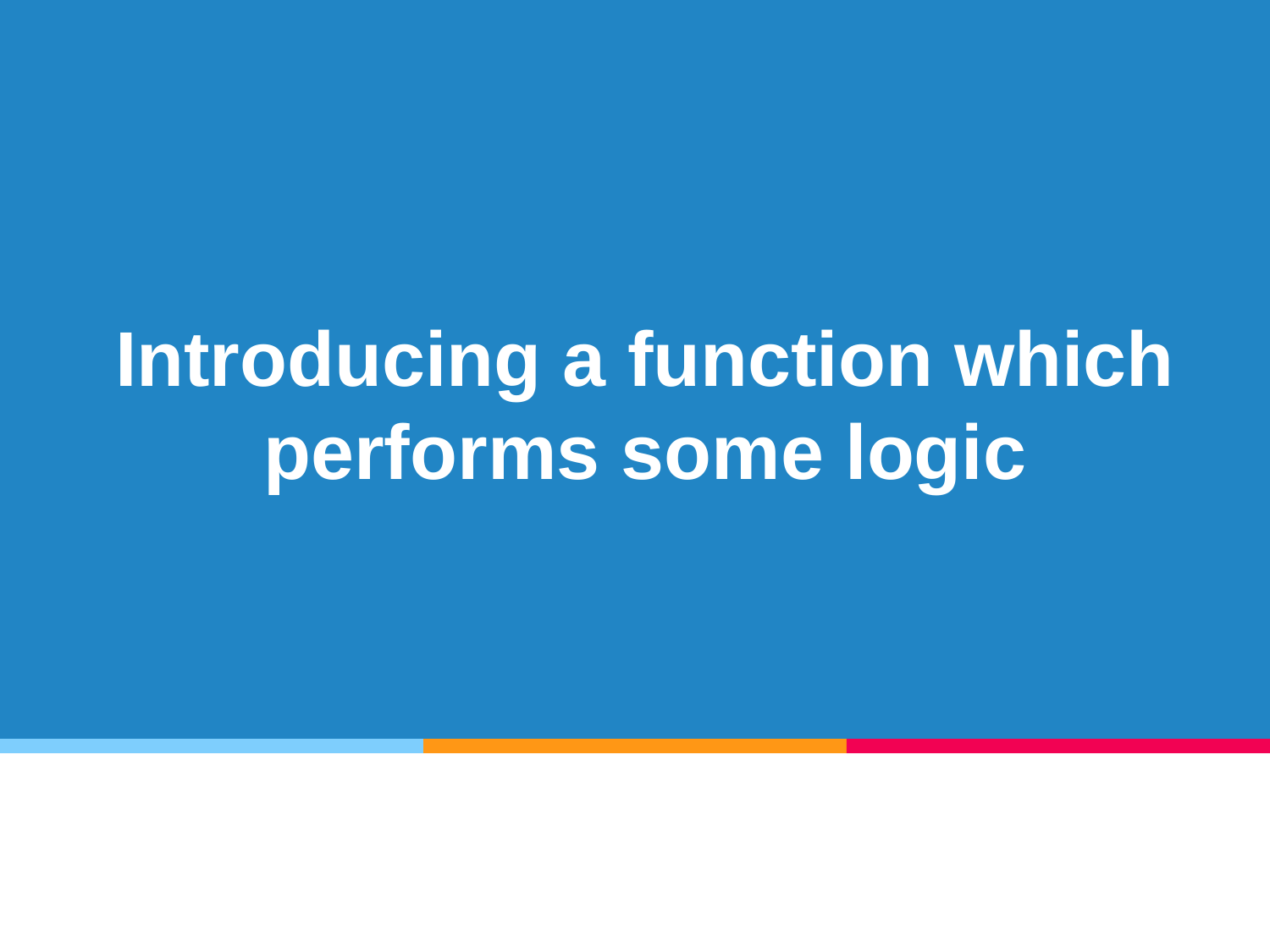

# Introducing a function which performs some logic